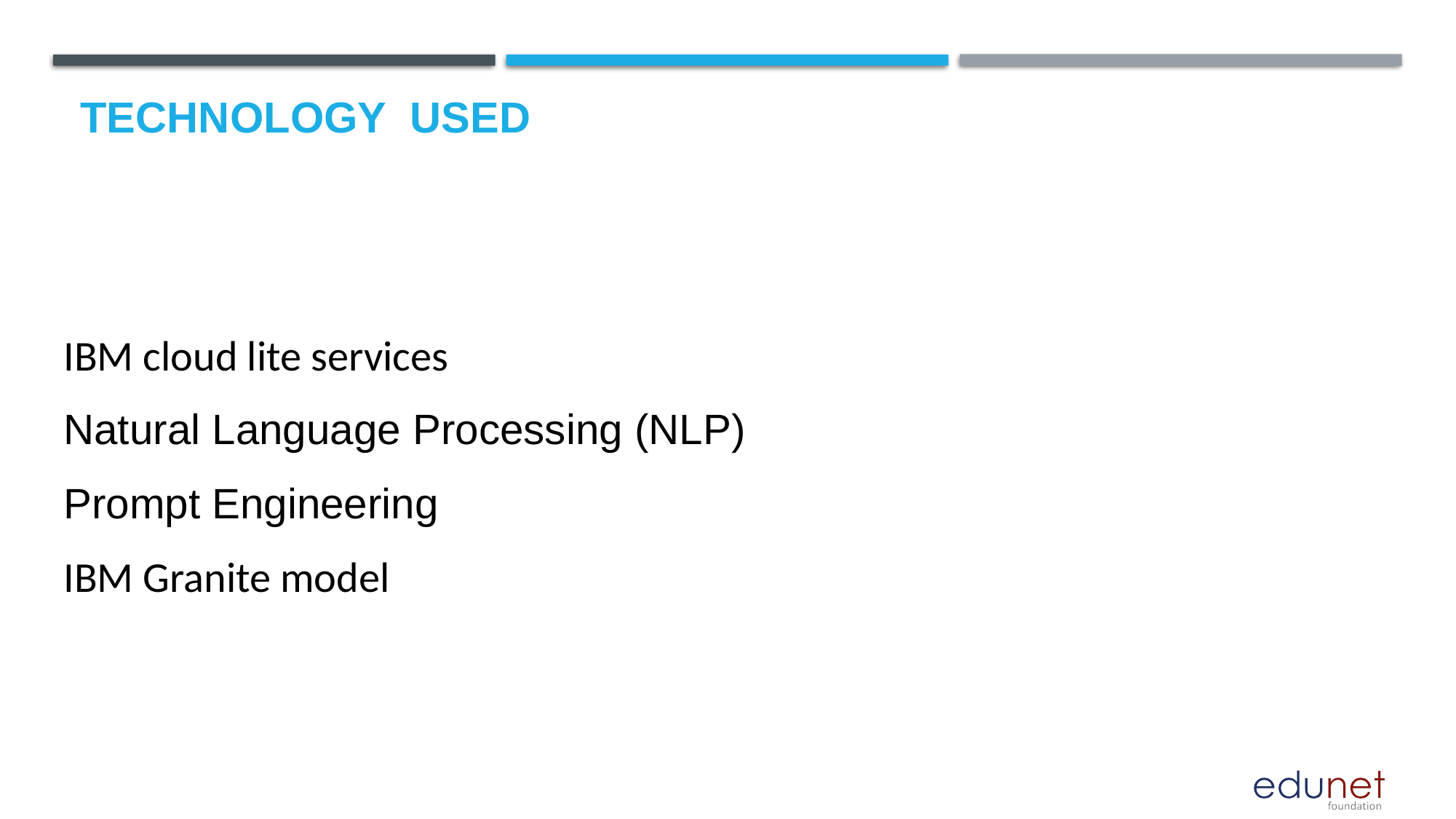

# Technology  used
IBM cloud lite services
Natural Language Processing (NLP)
Prompt Engineering
IBM Granite model